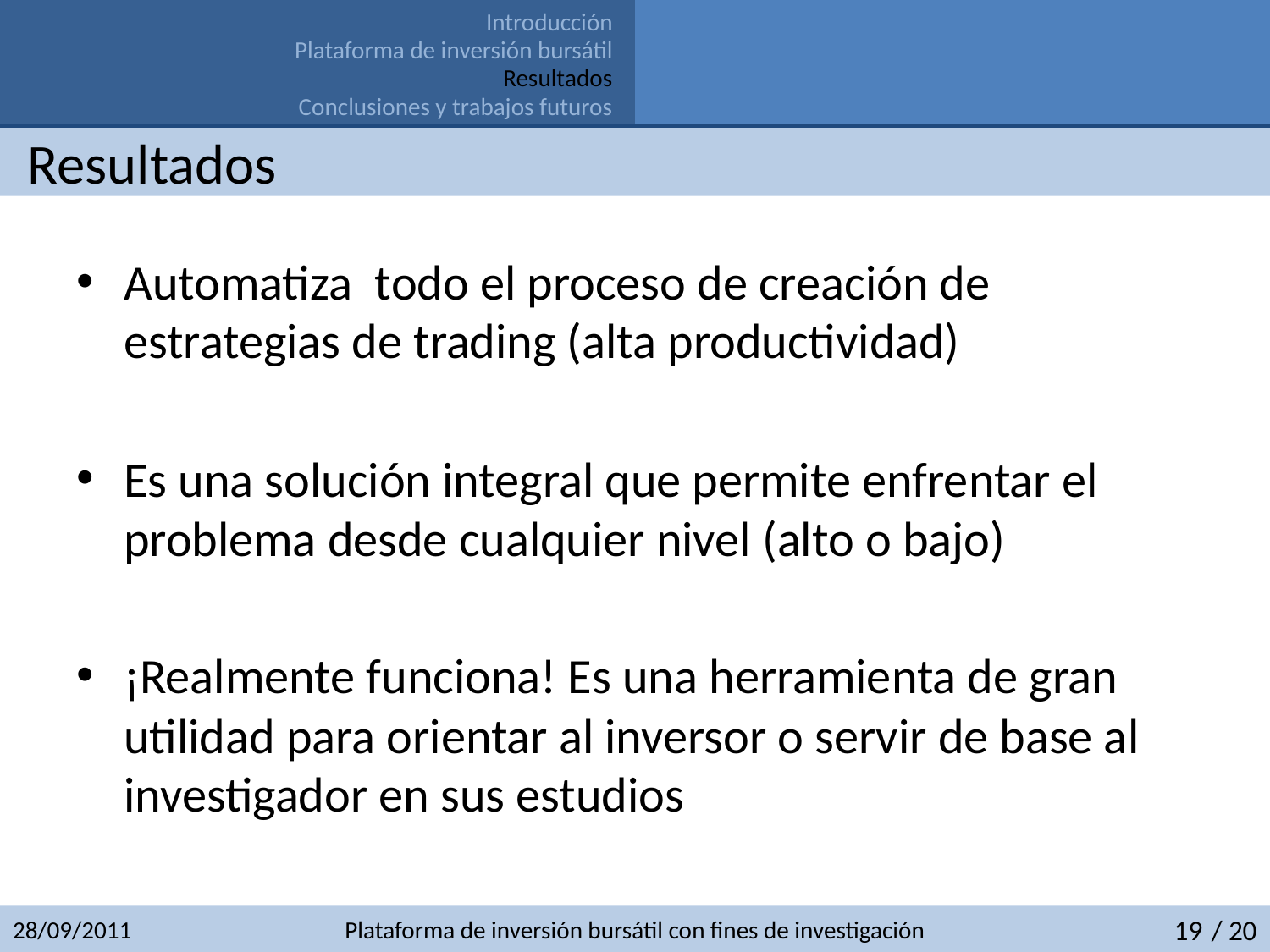

Introducción
Plataforma de inversión bursátil
Resultados
Conclusiones y trabajos futuros
# Resultados
Automatiza  todo el proceso de creación de estrategias de trading (alta productividad)

Es una solución integral que permite enfrentar el problema desde cualquier nivel (alto o bajo)

¡Realmente funciona! Es una herramienta de gran utilidad para orientar al inversor o servir de base al investigador en sus estudios
28/09/2011
Plataforma de inversión bursátil con fines de investigación
19